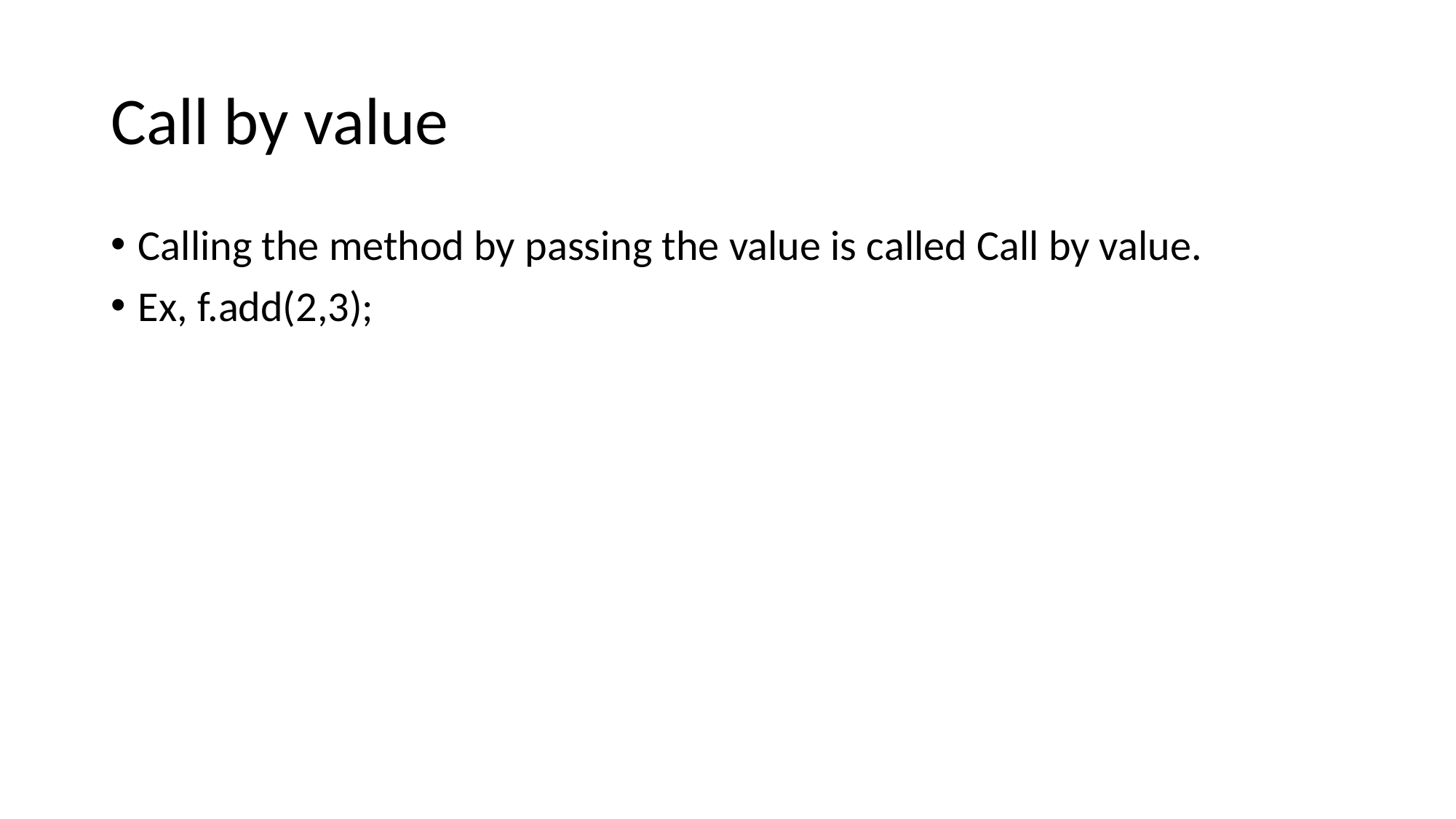

# Call by value
Calling the method by passing the value is called Call by value.
Ex, f.add(2,3);